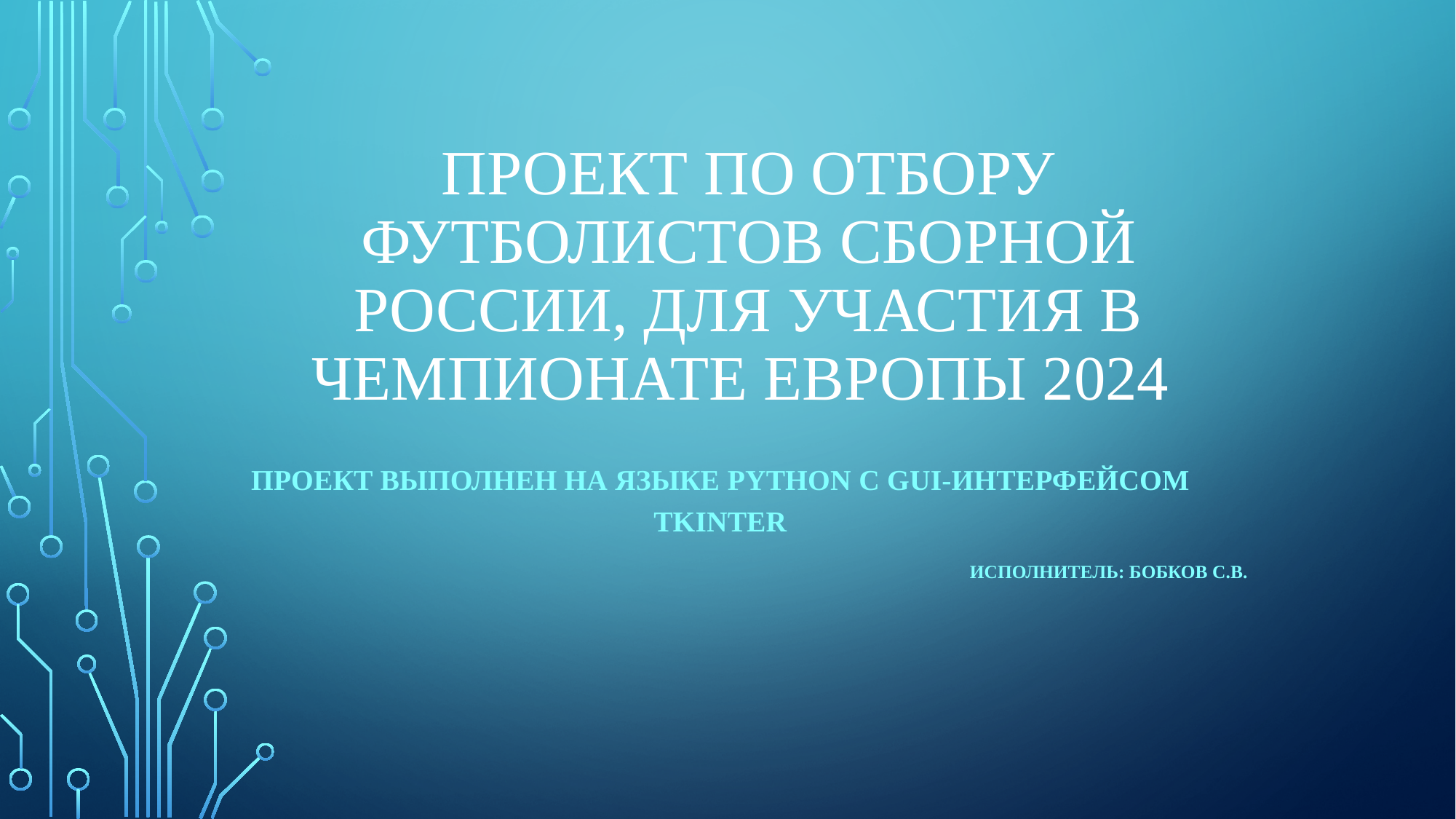

# Проект по отбору футболистов Сборной России, для участия в Чемпионате Европы 2024

Проект выполнен на языке Python с GUI-интерфейсом Tkinter

Исполнитель: Бобков С.В.